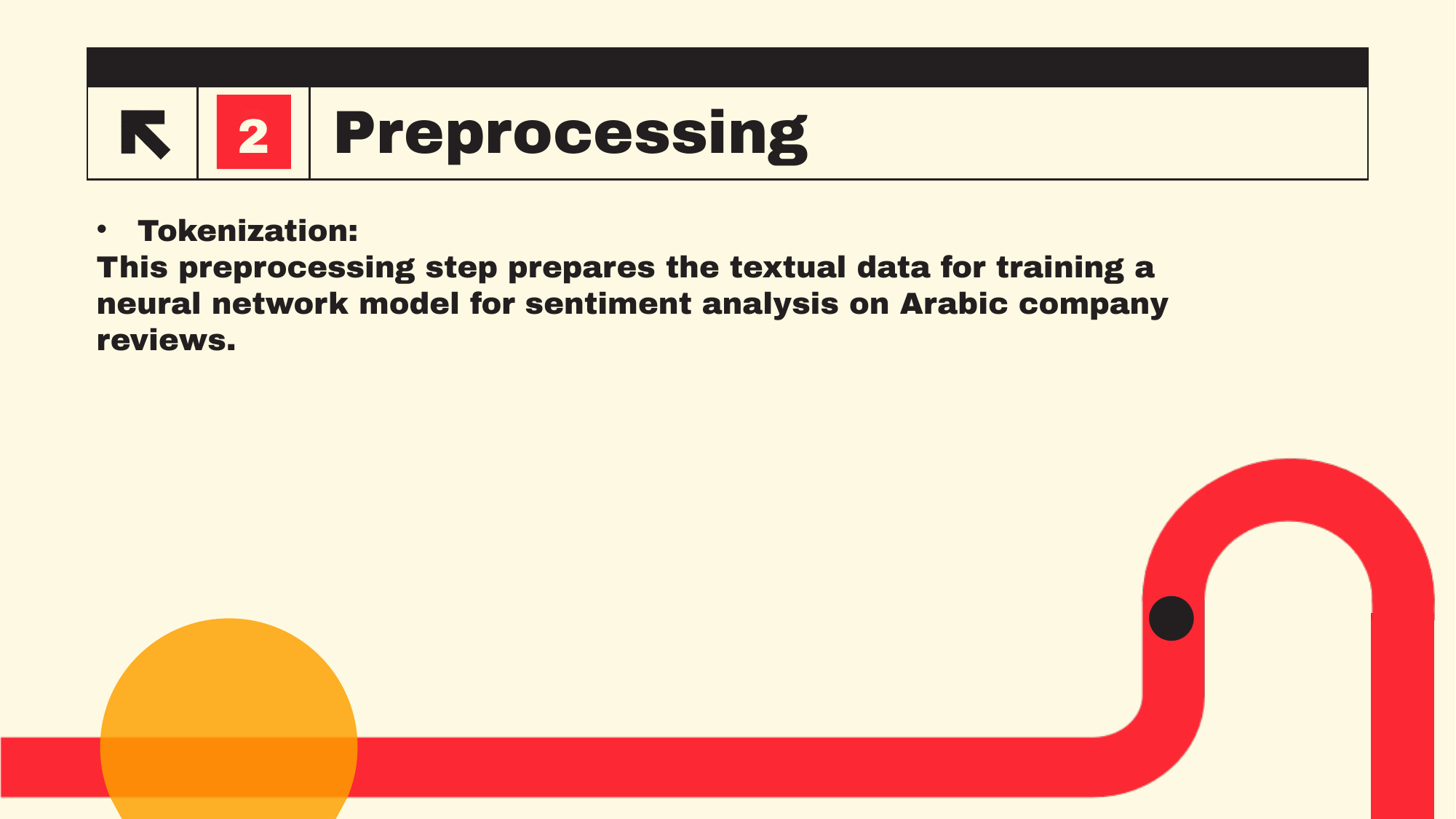

# Preprocessing
3
2
Tokenization:
This preprocessing step prepares the textual data for training a neural network model for sentiment analysis on Arabic company reviews.